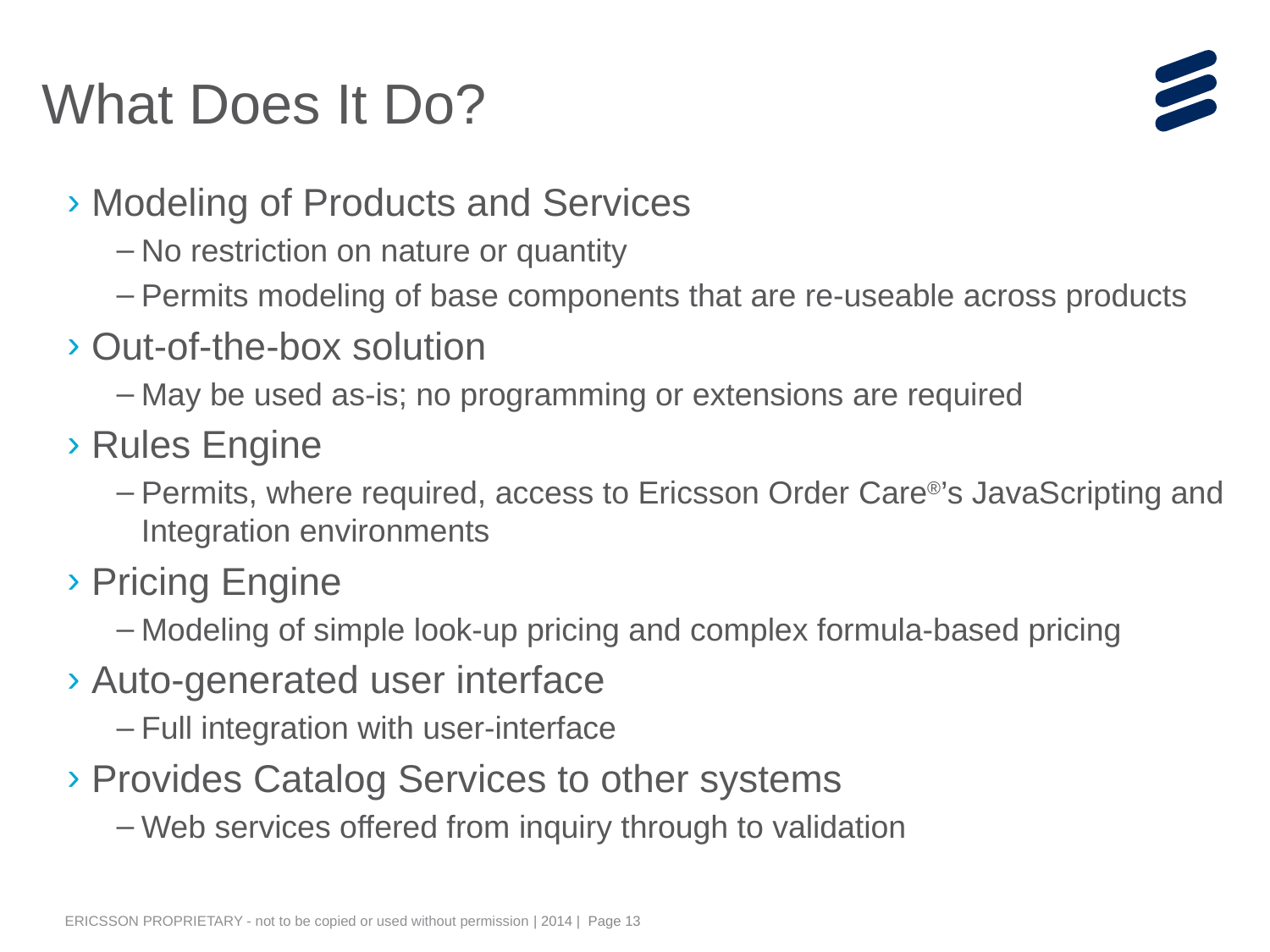

# What Does It Do?
Modeling of Products and Services
No restriction on nature or quantity
Permits modeling of base components that are re-useable across products
Out-of-the-box solution
May be used as-is; no programming or extensions are required
Rules Engine
Permits, where required, access to Ericsson Order Care®’s JavaScripting and Integration environments
Pricing Engine
Modeling of simple look-up pricing and complex formula-based pricing
Auto-generated user interface
Full integration with user-interface
Provides Catalog Services to other systems
Web services offered from inquiry through to validation